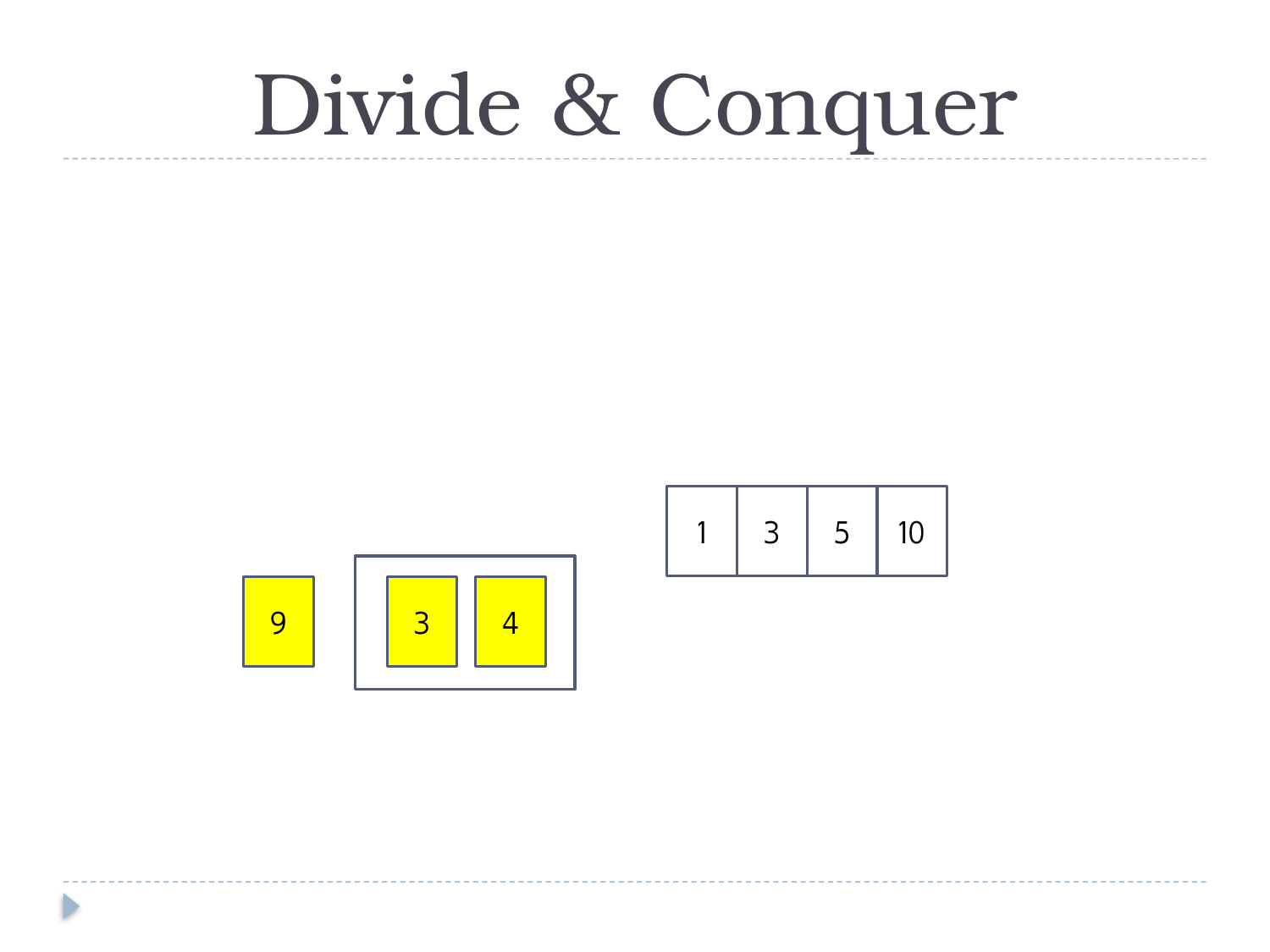

# Divide & Conquer

1
3
5
10

9
3
4